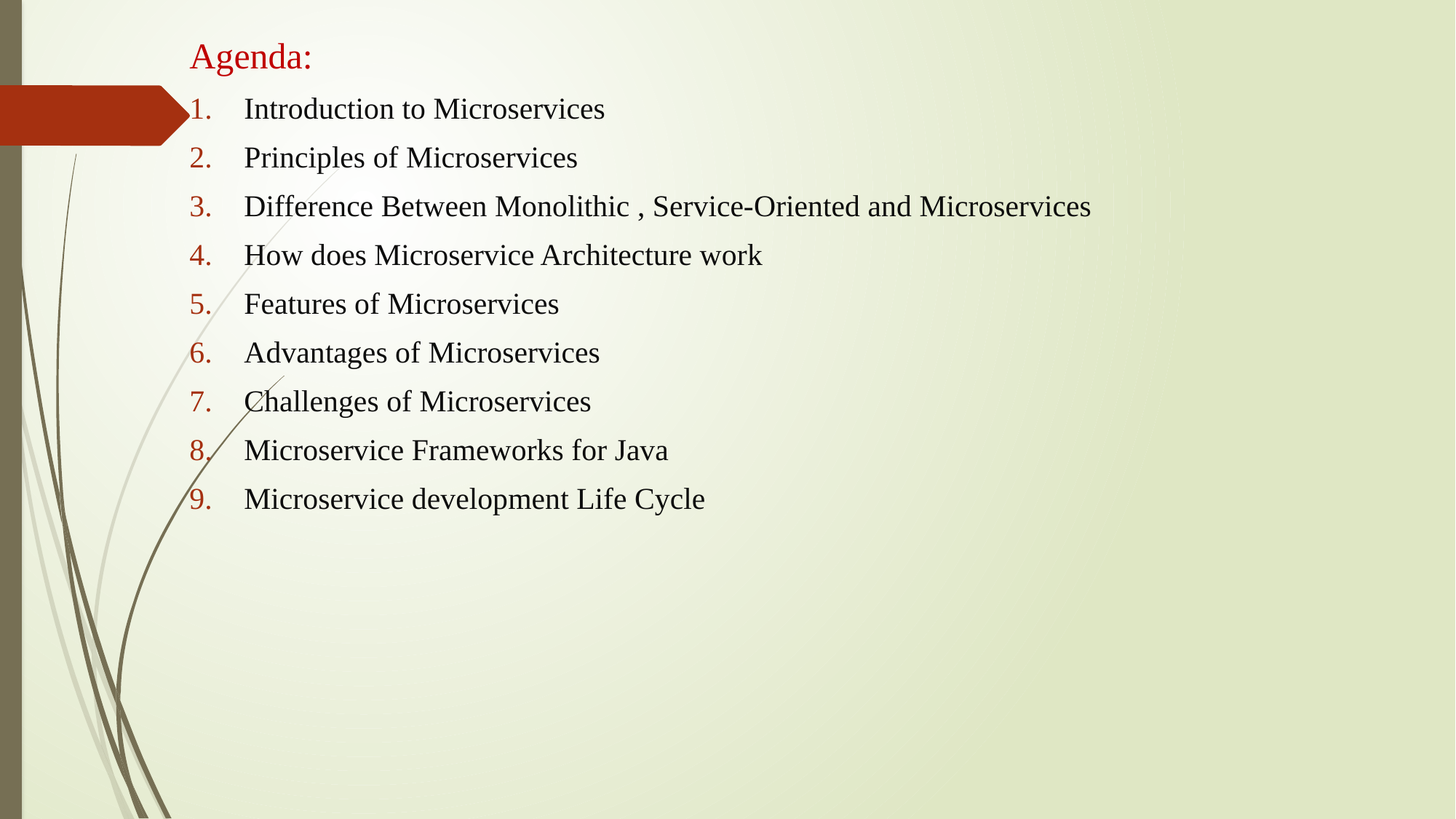

Agenda:
Introduction to Microservices
Principles of Microservices
Difference Between Monolithic , Service-Oriented and Microservices
How does Microservice Architecture work
Features of Microservices
Advantages of Microservices
Challenges of Microservices
Microservice Frameworks for Java
Microservice development Life Cycle